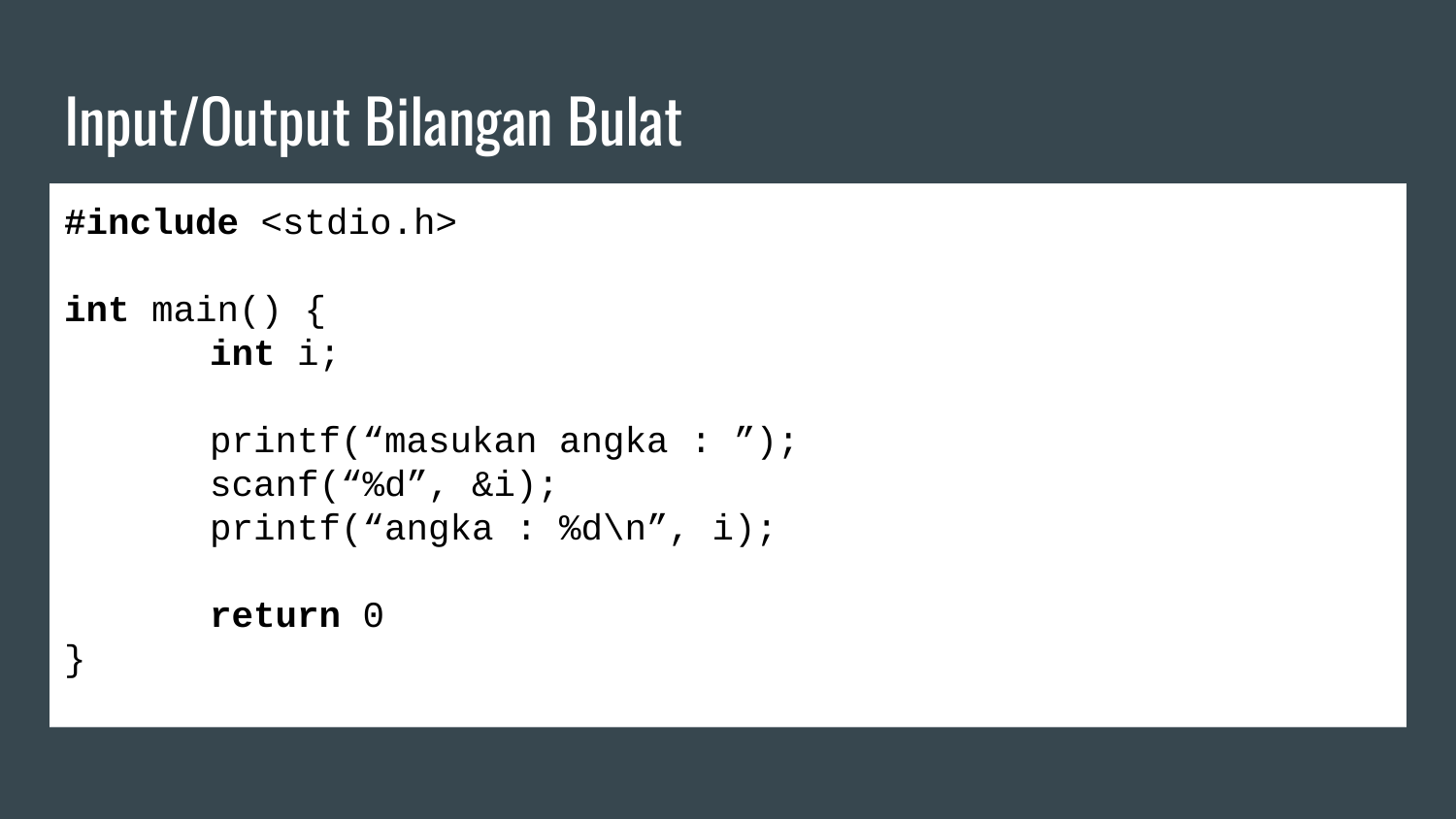

# Input/Output Bilangan Bulat

#include <stdio.h>

int main() {
	int i;

	printf(“masukan angka : ”);
	scanf(“%d”, &i);
	printf(“angka : %d\n”, i);

	return 0
}